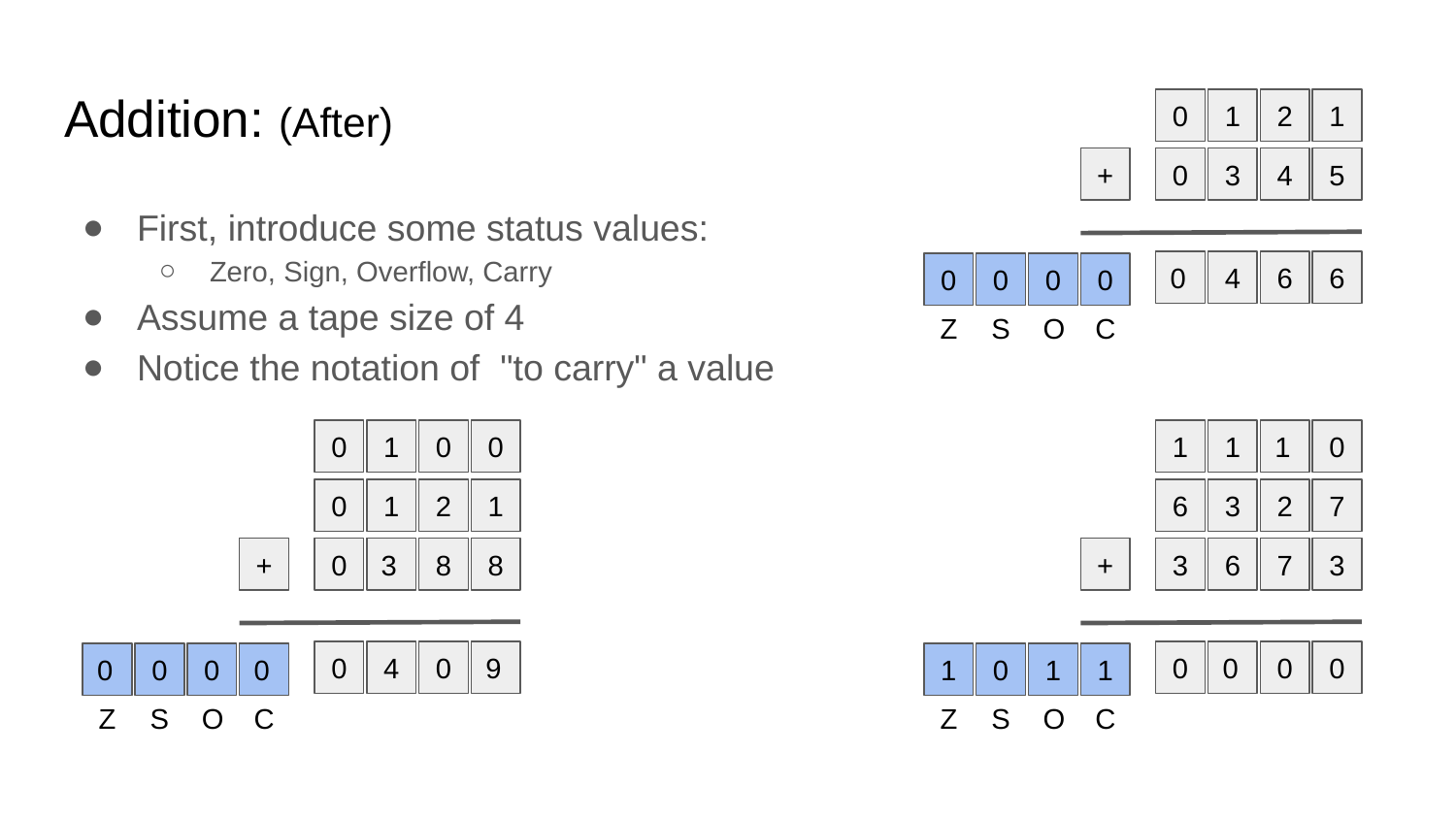

# Addition: (After)
0
1
2
1
+
0
3
4
5
0
4
6
6
0
0
0
0
Z
S
O
C
First, introduce some status values:
Zero, Sign, Overflow, Carry
Assume a tape size of 4
Notice the notation of  "to carry" a value

0
1
0
0
1
1
1
0
0
1
2
1
+
0
3
8
8
0
4
0
9
0
0
0
0
Z
S
O
C
6
3
2
7
+
3
6
7
3
0
0
0
0
1
0
1
1
Z
S
O
C